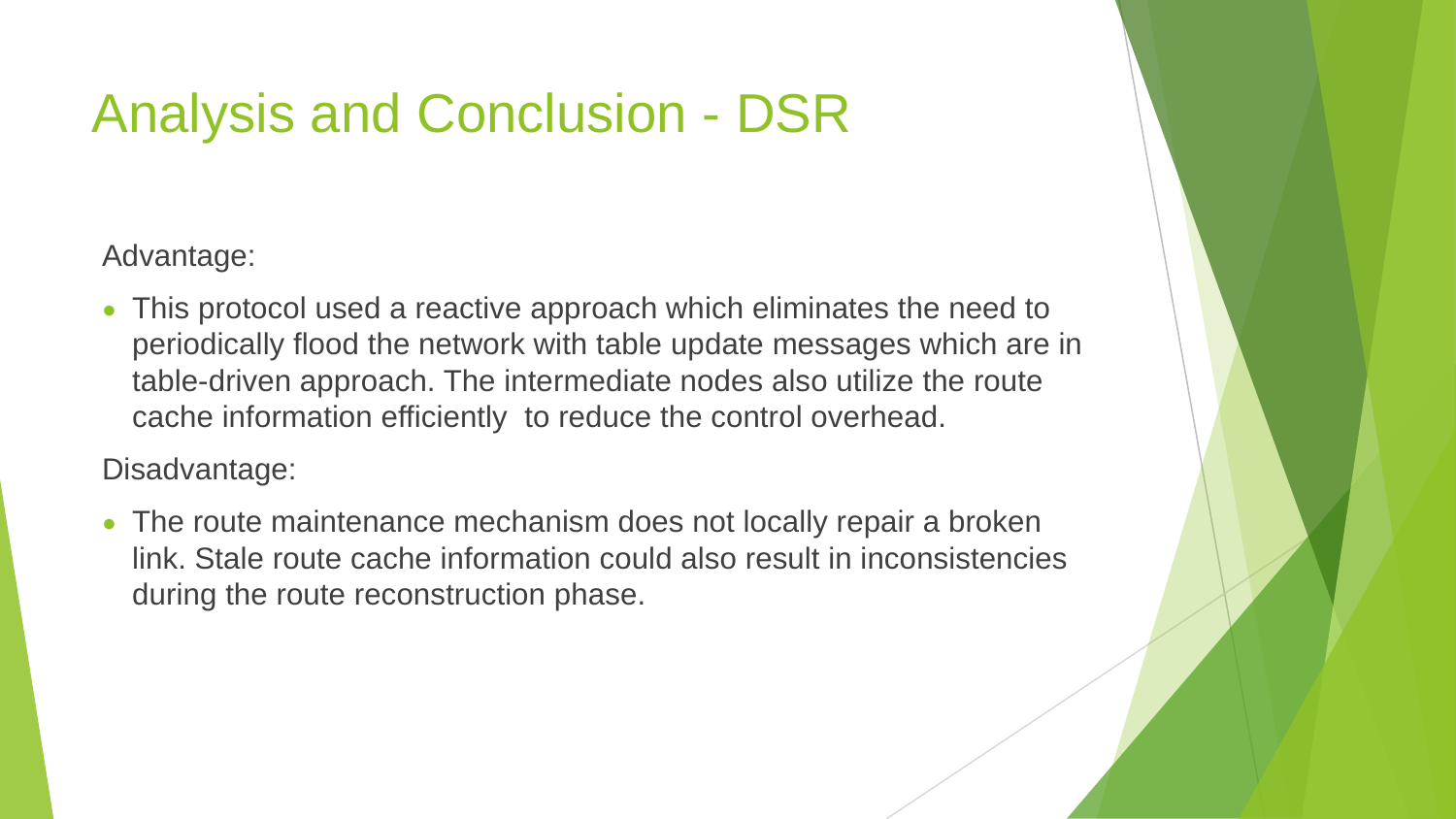

# Analysis and Conclusion - DSR
Advantage:
This protocol used a reactive approach which eliminates the need to periodically flood the network with table update messages which are in table-driven approach. The intermediate nodes also utilize the route cache information efficiently  to reduce the control overhead.
Disadvantage:
The route maintenance mechanism does not locally repair a broken link. Stale route cache information could also result in inconsistencies during the route reconstruction phase.